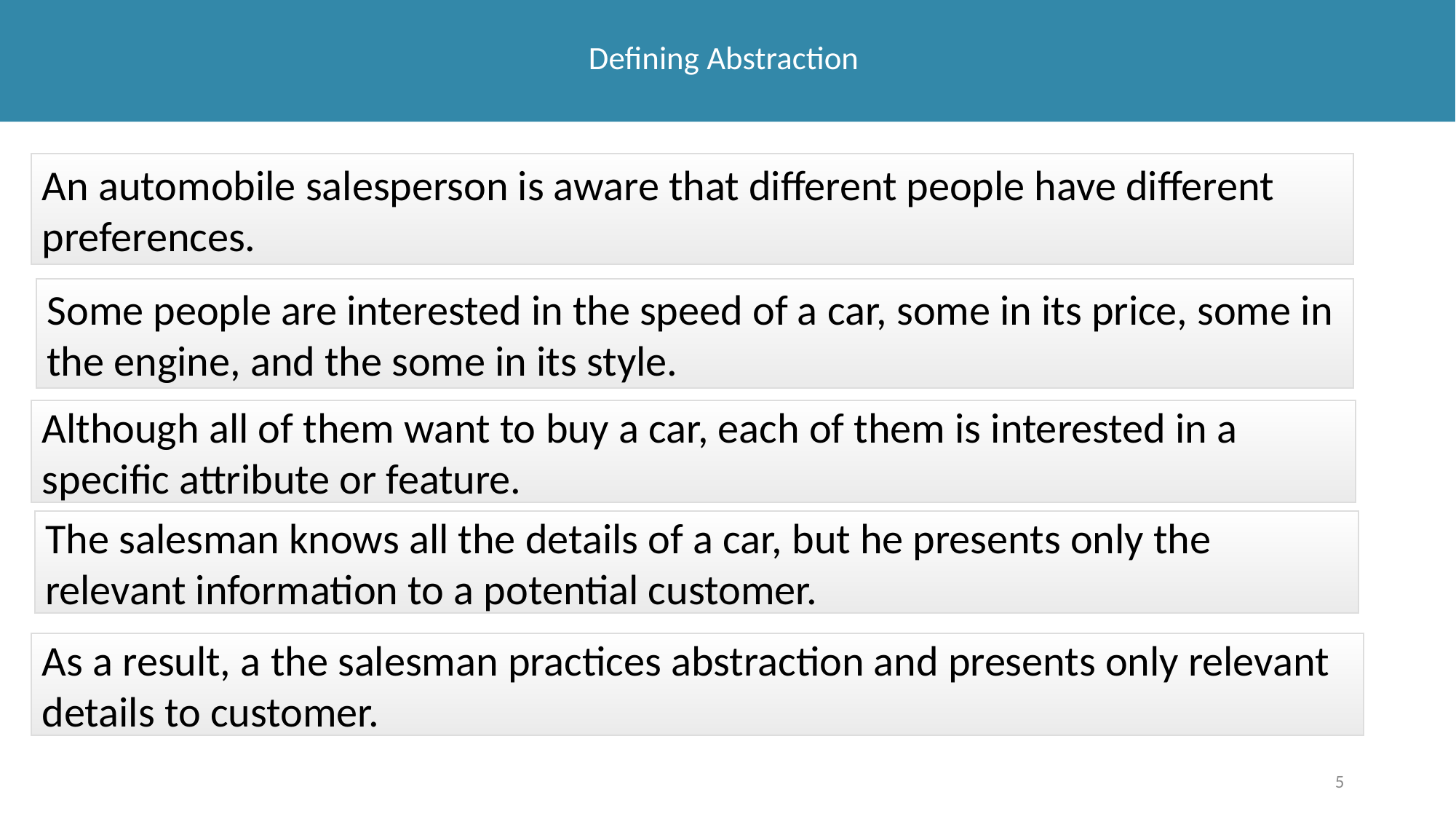

# Defining Abstraction
An automobile salesperson is aware that different people have different preferences.
Some people are interested in the speed of a car, some in its price, some in the engine, and the some in its style.
Although all of them want to buy a car, each of them is interested in a specific attribute or feature.
The salesman knows all the details of a car, but he presents only the relevant information to a potential customer.
As a result, a the salesman practices abstraction and presents only relevant details to customer.
5